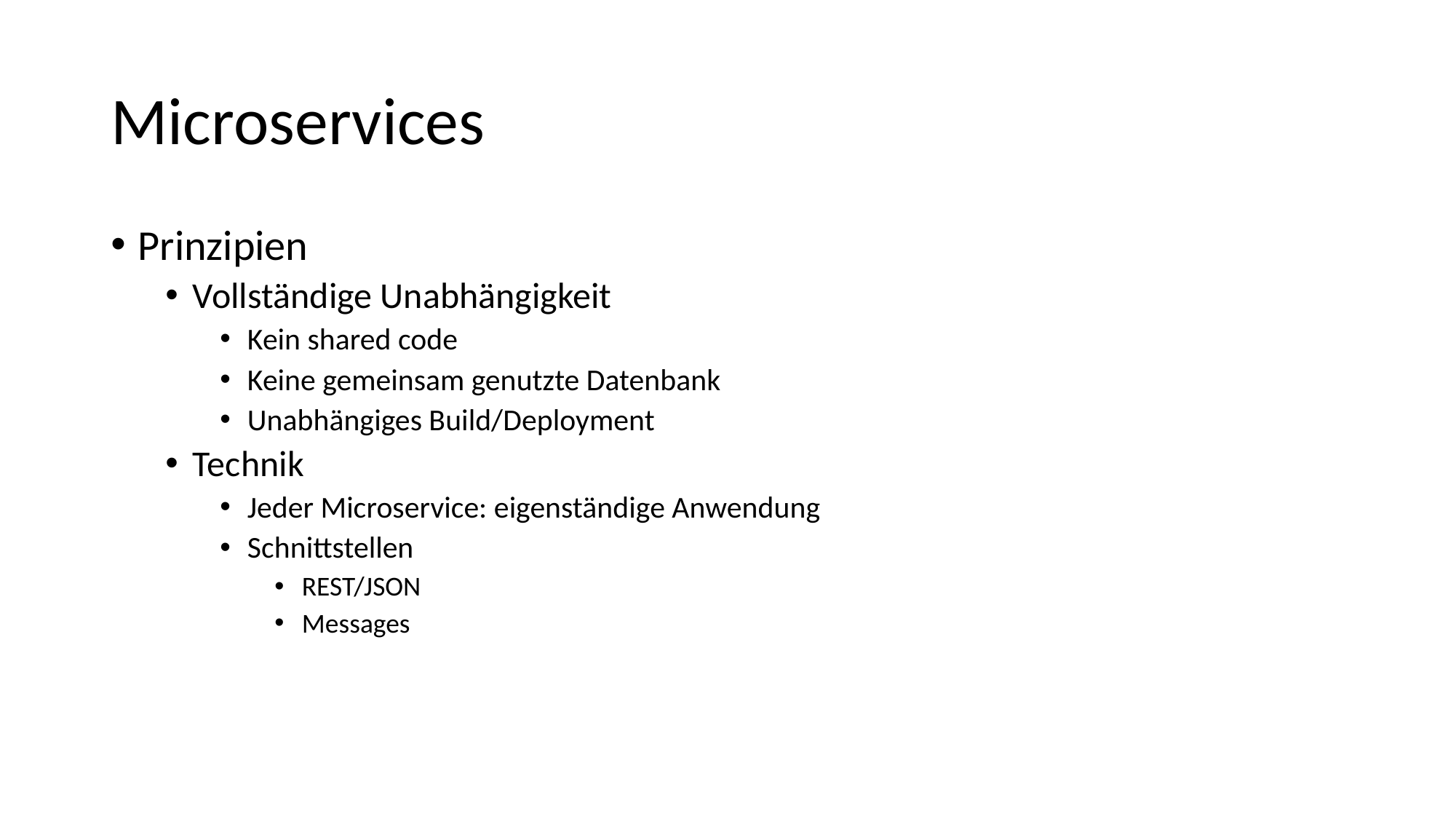

# Microservices
Prinzipien
Vollständige Unabhängigkeit
Kein shared code
Keine gemeinsam genutzte Datenbank
Unabhängiges Build/Deployment
Technik
Jeder Microservice: eigenständige Anwendung
Schnittstellen
REST/JSON
Messages